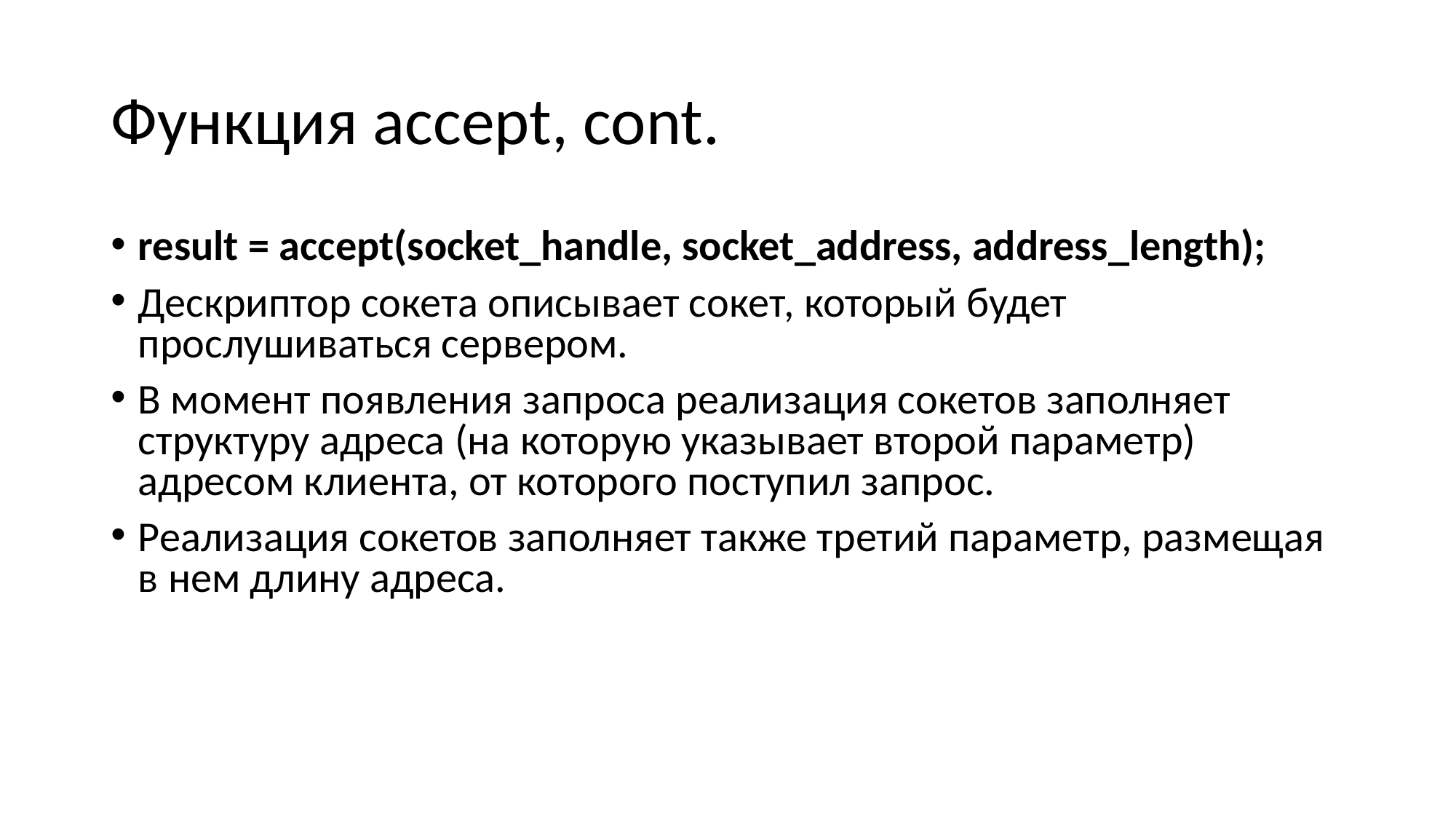

# Функция accept, cont.
result = accept(socket_handle, socket_address, address_length);
Дескриптор сокета описывает сокет, который будет прослушиваться сервером.
В момент появления запроса реализация сокетов заполняет структуру адреса (на которую указывает второй параметр) адресом клиента, от которого поступил запрос.
Реализация сокетов заполняет также третий параметр, размещая в нем длину адреса.